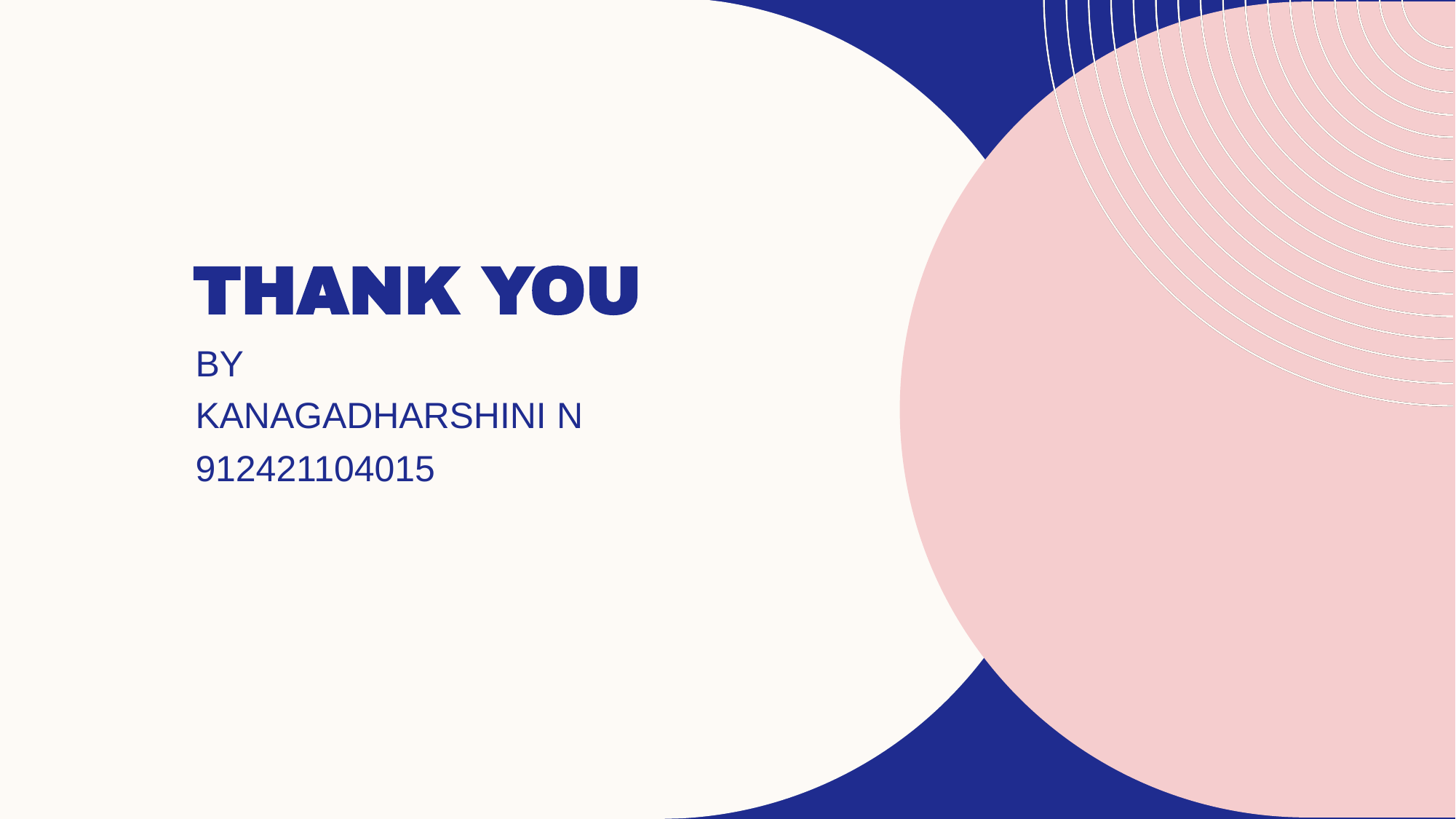

# THANK YOU
BY
KANAGADHARSHINI N
912421104015